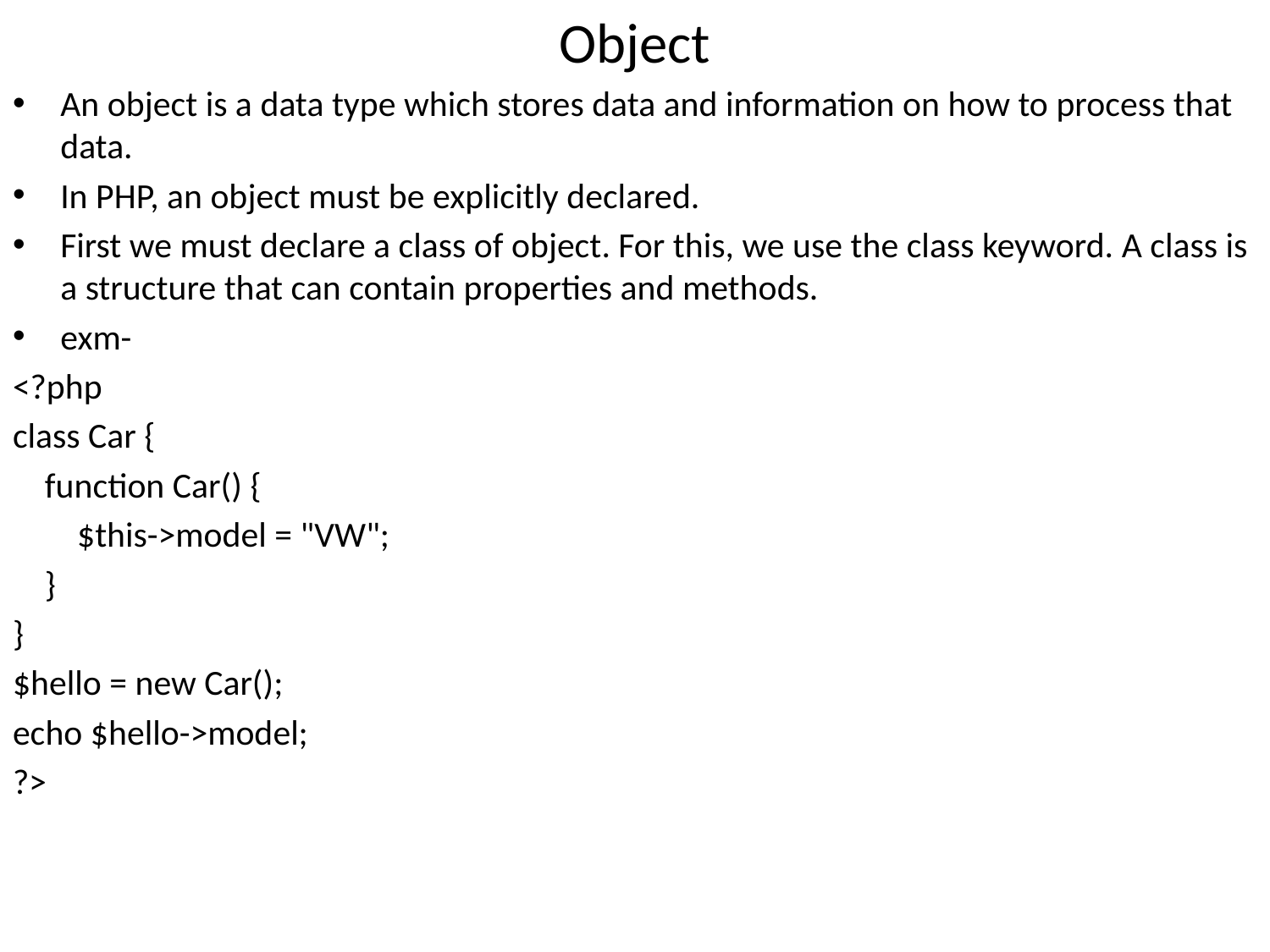

Object
An object is a data type which stores data and information on how to process that data.
In PHP, an object must be explicitly declared.
First we must declare a class of object. For this, we use the class keyword. A class is a structure that can contain properties and methods.
exm-
<?php
class Car {
    function Car() {
        $this->model = "VW";
    }
}
$hello = new Car();
echo $hello->model;
?>